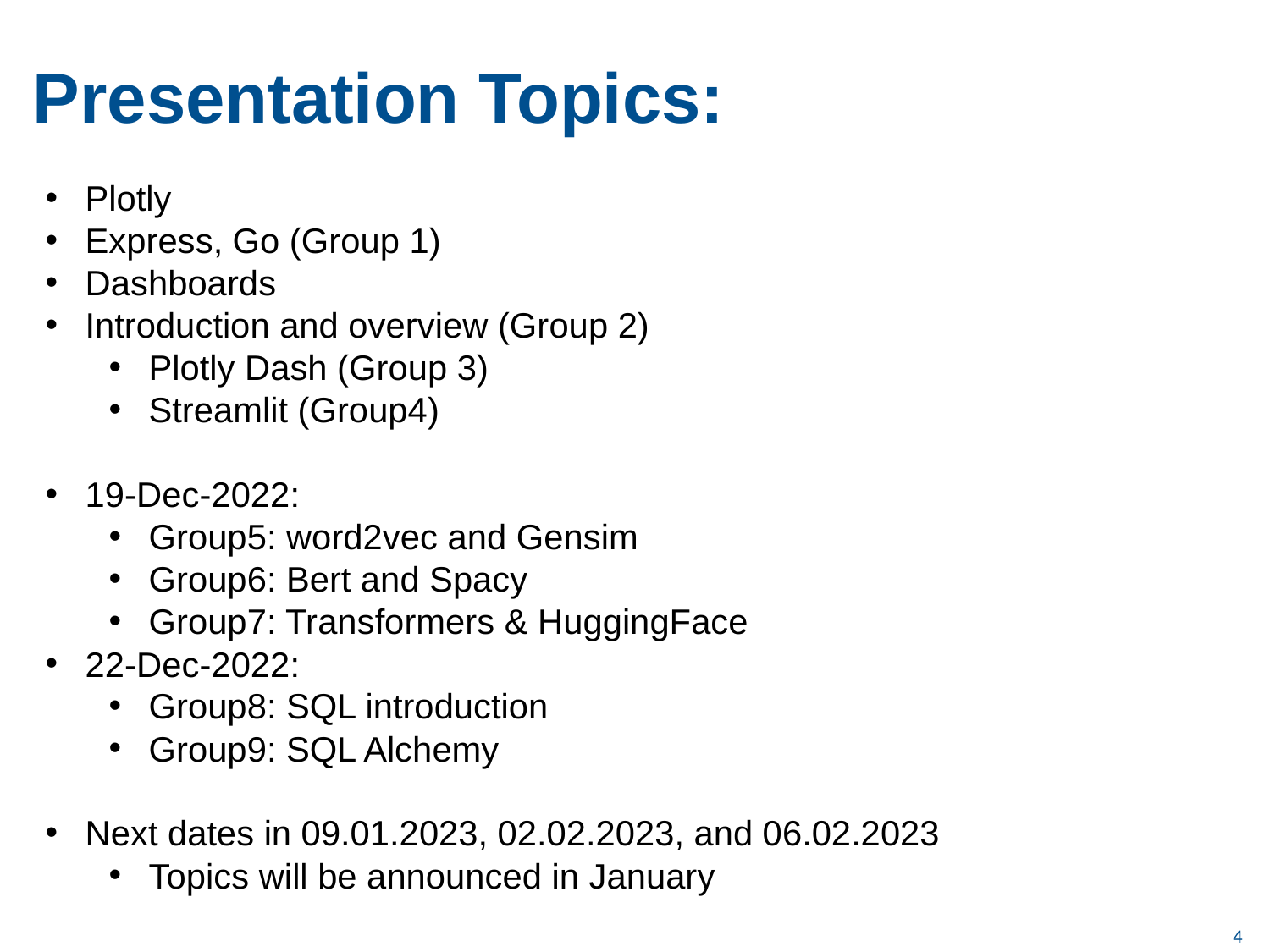

Presentation Topics:
Plotly
Express, Go (Group 1)
Dashboards
Introduction and overview (Group 2)
Plotly Dash (Group 3)
Streamlit (Group4)

19-Dec-2022:
Group5: word2vec and Gensim
Group6: Bert and Spacy
Group7: Transformers & HuggingFace
22-Dec-2022:
Group8: SQL introduction
Group9: SQL Alchemy

Next dates in 09.01.2023, 02.02.2023, and 06.02.2023
Topics will be announced in January

4